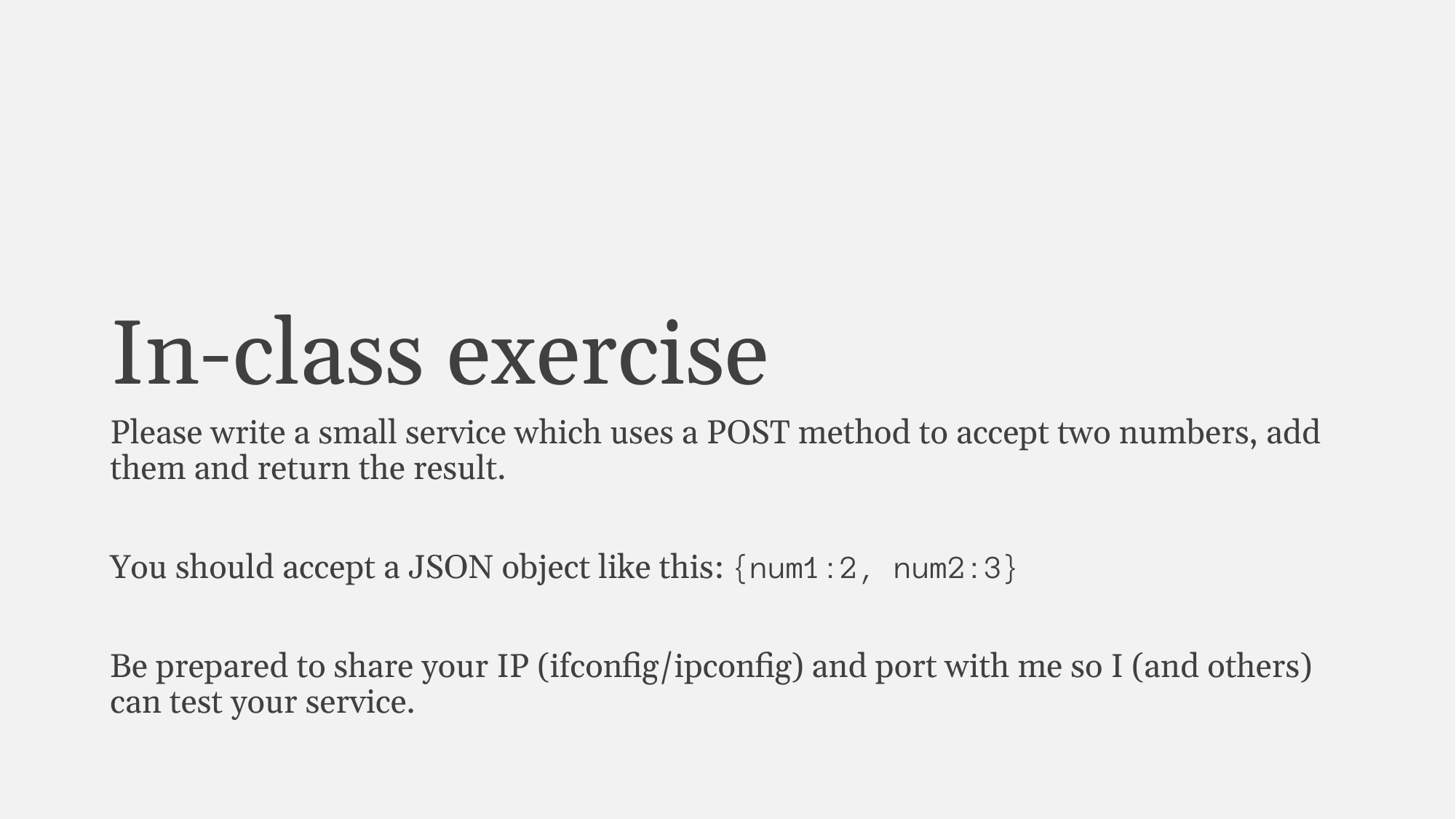

# In-class exercise
Please write a small service which uses a POST method to accept two numbers, add them and return the result.

You should accept a JSON object like this: {num1:2, num2:3}

Be prepared to share your IP (ifconfig/ipconfig) and port with me so I (and others) can test your service.